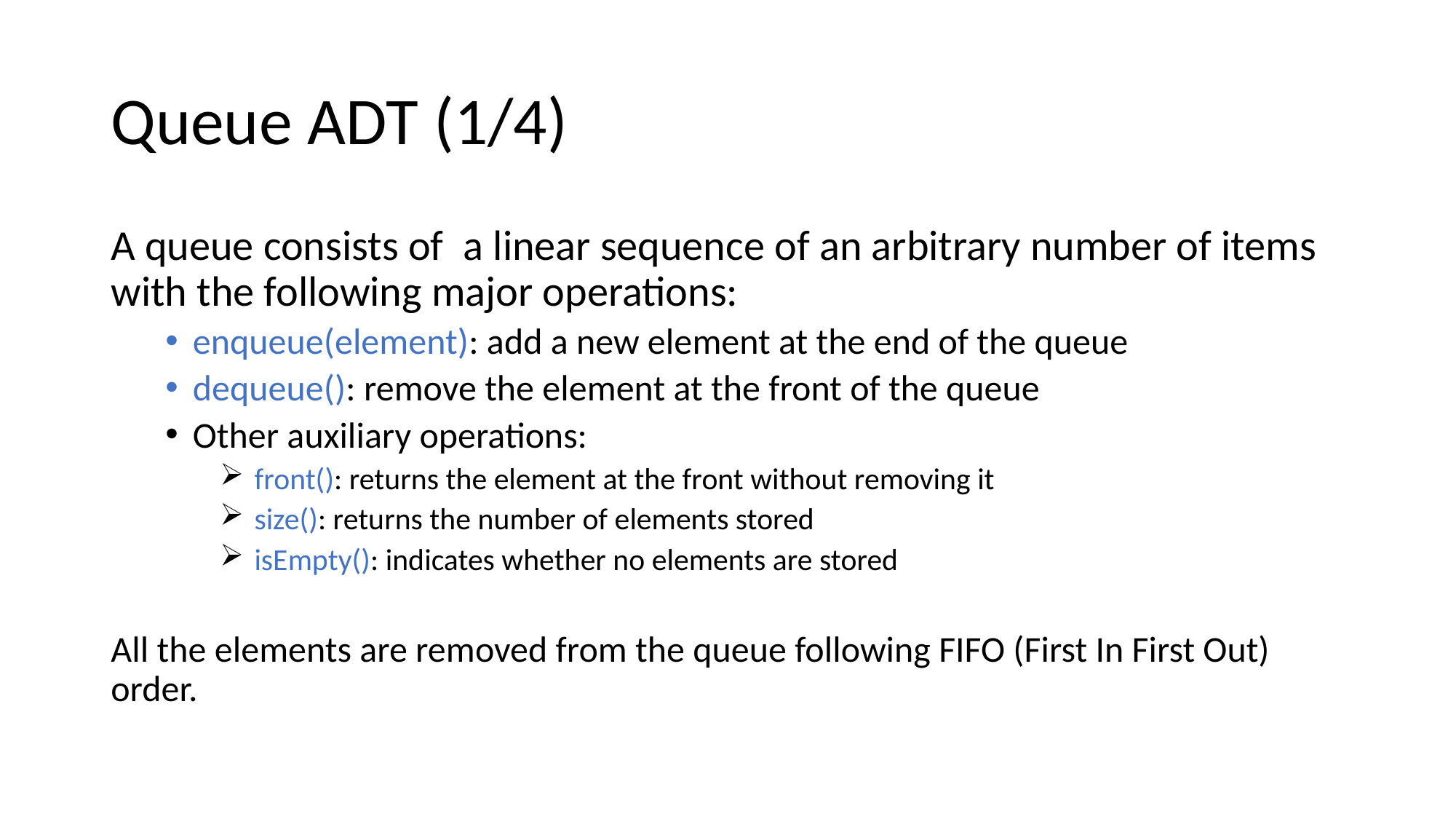

# Queue ADT (1/4)
A queue consists of  a linear sequence of an arbitrary number of items with the following major operations:
enqueue(element): add a new element at the end of the queue
dequeue(): remove the element at the front of the queue
Other auxiliary operations:
 front(): returns the element at the front without removing it
 size(): returns the number of elements stored
 isEmpty(): indicates whether no elements are stored

All the elements are removed from the queue following FIFO (First In First Out) order.